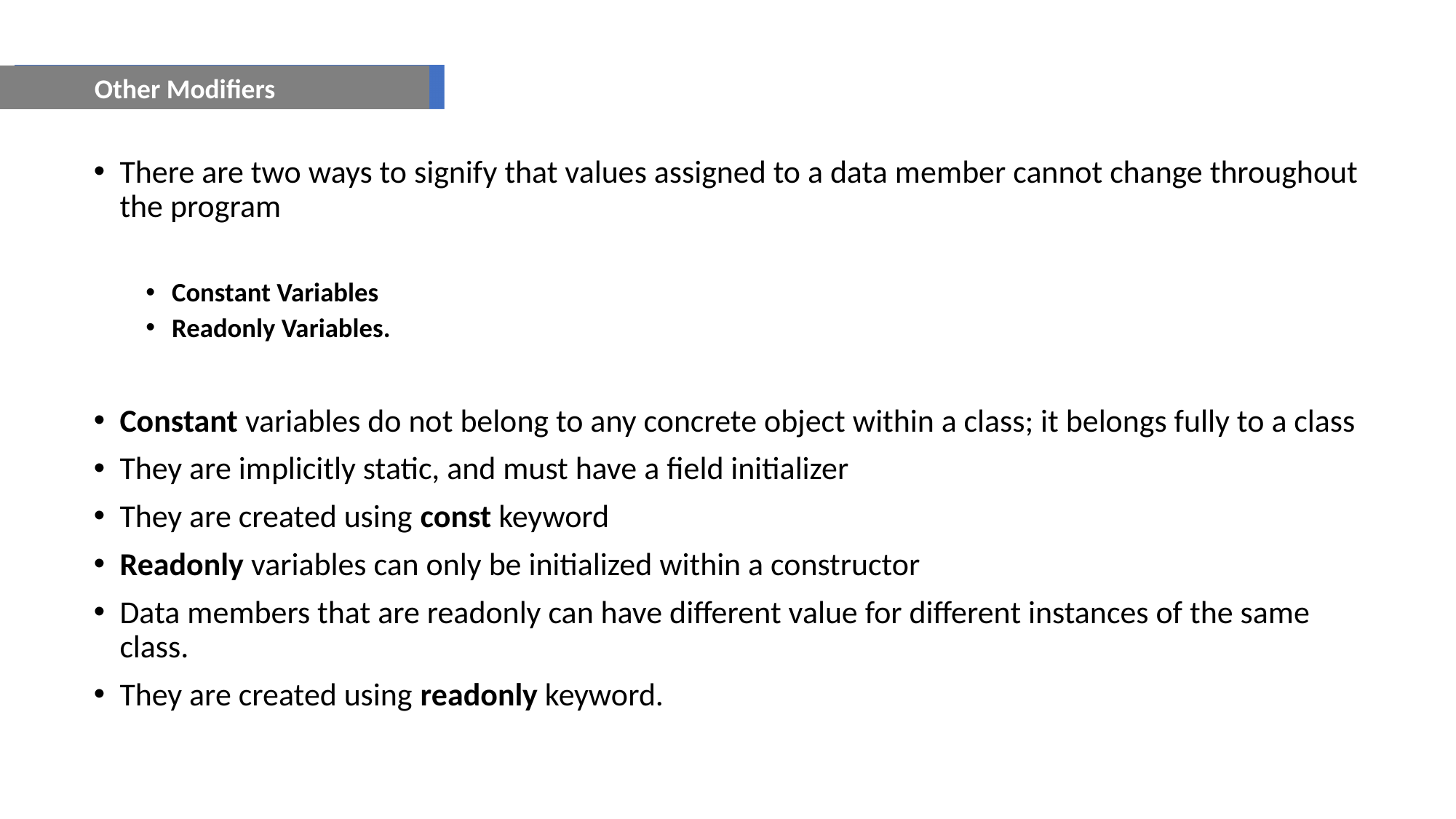

Other Modifiers
There are two ways to signify that values assigned to a data member cannot change throughout the program

Constant Variables
Readonly Variables.

Constant variables do not belong to any concrete object within a class; it belongs fully to a class
They are implicitly static, and must have a field initializer
They are created using const keyword
Readonly variables can only be initialized within a constructor
Data members that are readonly can have different value for different instances of the same class.
They are created using readonly keyword.